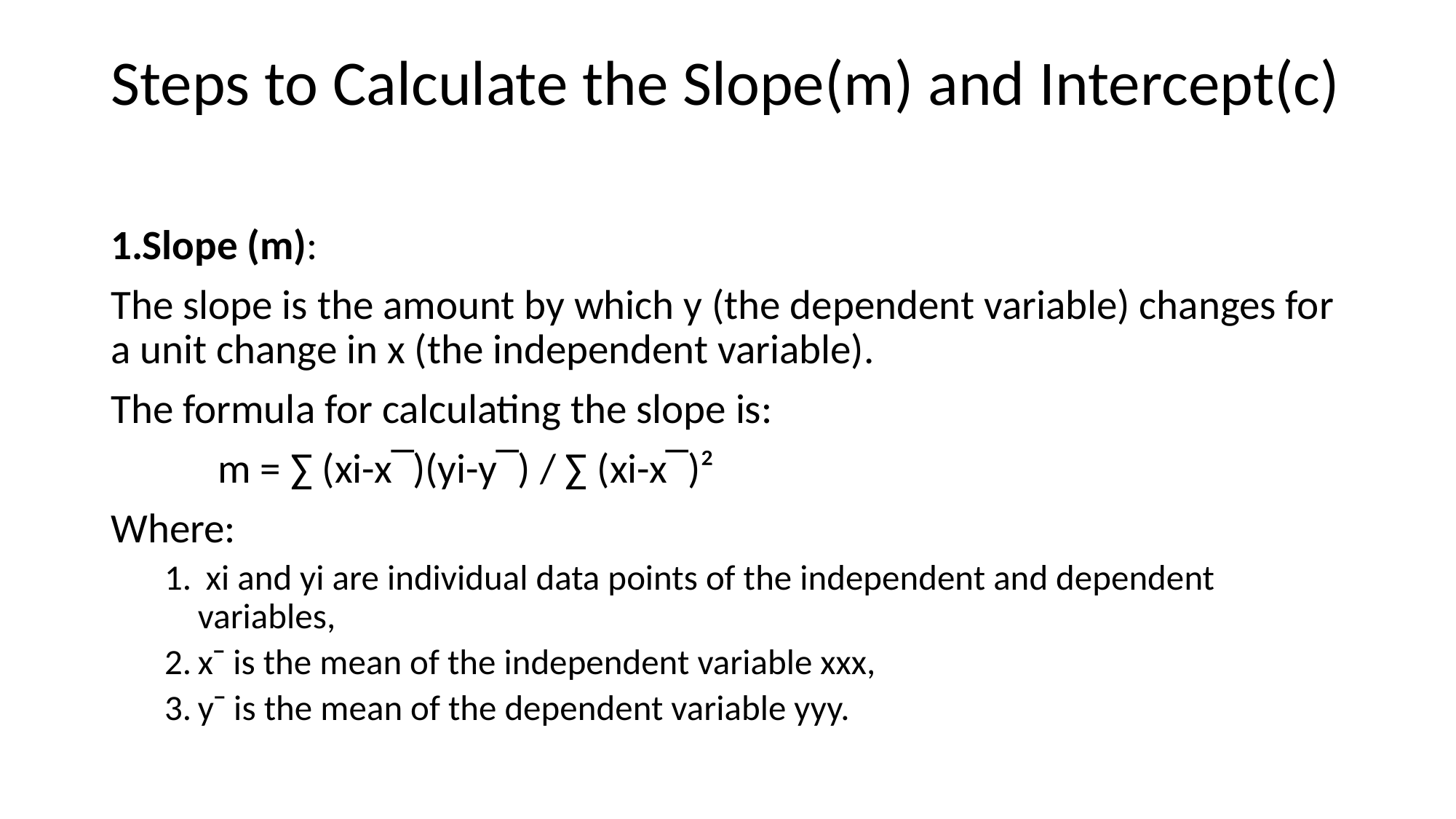

# Steps to Calculate the Slope(m) and Intercept(c)
Slope (m​):
The slope is the amount by which y (the dependent variable) changes for a unit change in x (the independent variable).
The formula for calculating the slope is:
	m = ∑ (xi-x‾)(yi-y‾) / ∑ (xi-x‾)²
Where:
 xi and yi are individual data points of the independent and dependent variables,
xˉ is the mean of the independent variable xxx,
yˉ is the mean of the dependent variable yyy.